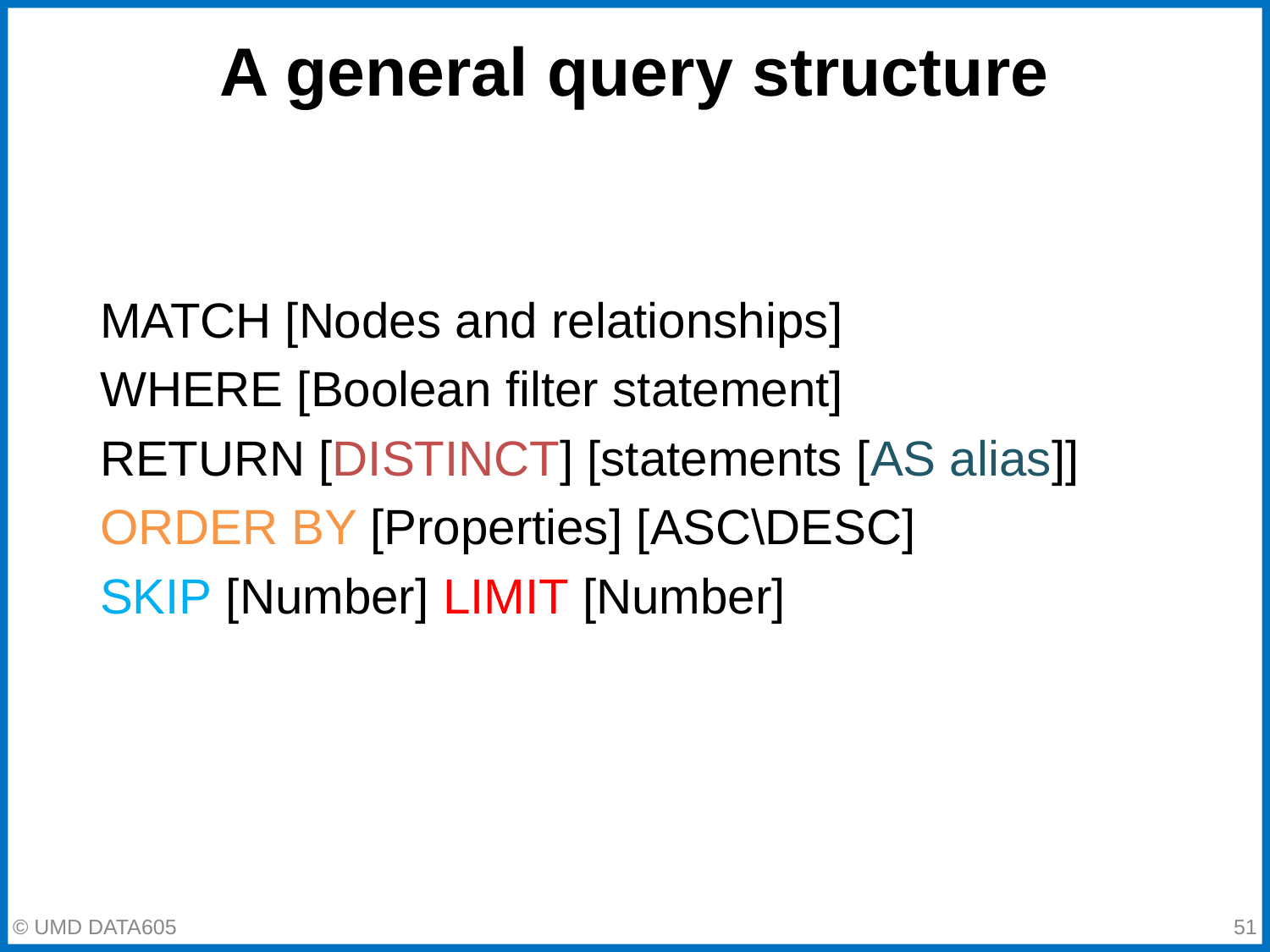

# A general query structure

MATCH [Nodes and relationships]
WHERE [Boolean filter statement]
RETURN [DISTINCT] [statements [AS alias]]
ORDER BY [Properties] [ASC\DESC]
SKIP [Number] LIMIT [Number]

51